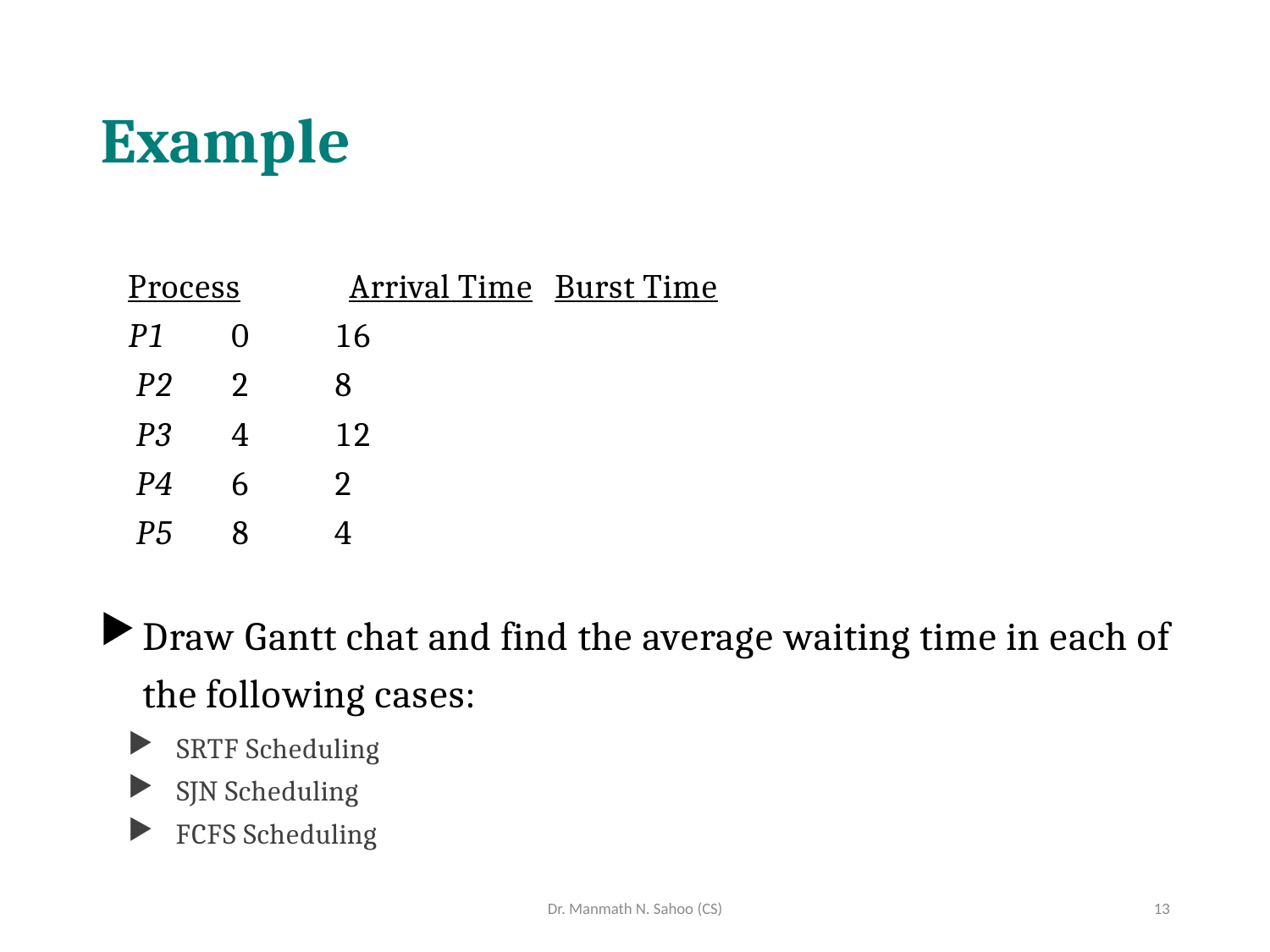

# Example
		Process	  Arrival Time	  Burst Time
		P1	0	16
		 P2	2	8
		 P3	4	12
		 P4	6	2
		 P5	8	4

Draw Gantt chat and find the average waiting time in each of the following cases:
SRTF Scheduling
SJN Scheduling
FCFS Scheduling
Dr. Manmath N. Sahoo (CS)
13